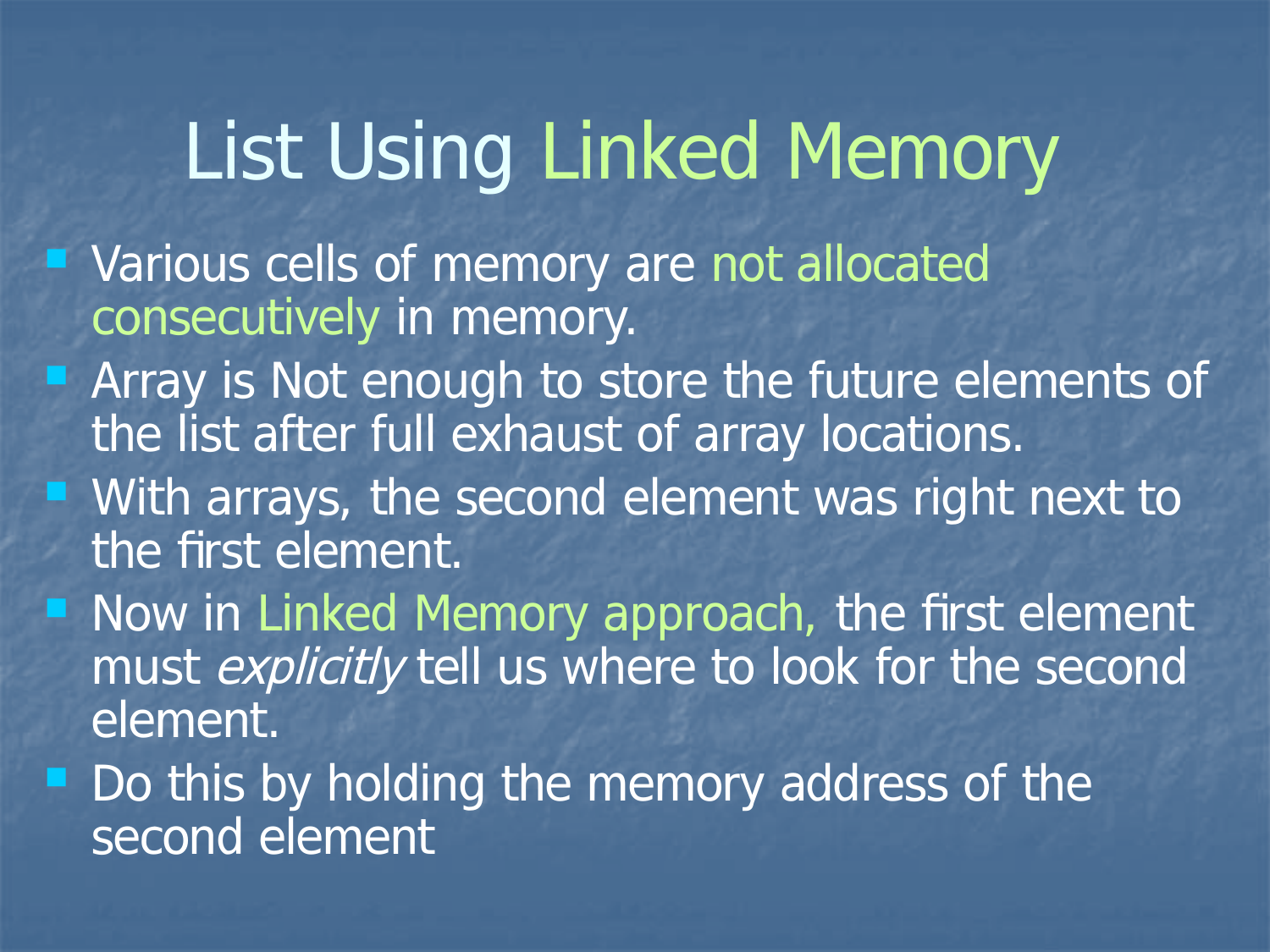

# List Using Linked Memory
Various cells of memory are not allocated consecutively in memory.
Array is Not enough to store the future elements of the list after full exhaust of array locations.
With arrays, the second element was right next to the first element.
Now in Linked Memory approach, the first element must explicitly tell us where to look for the second element.
Do this by holding the memory address of the second element